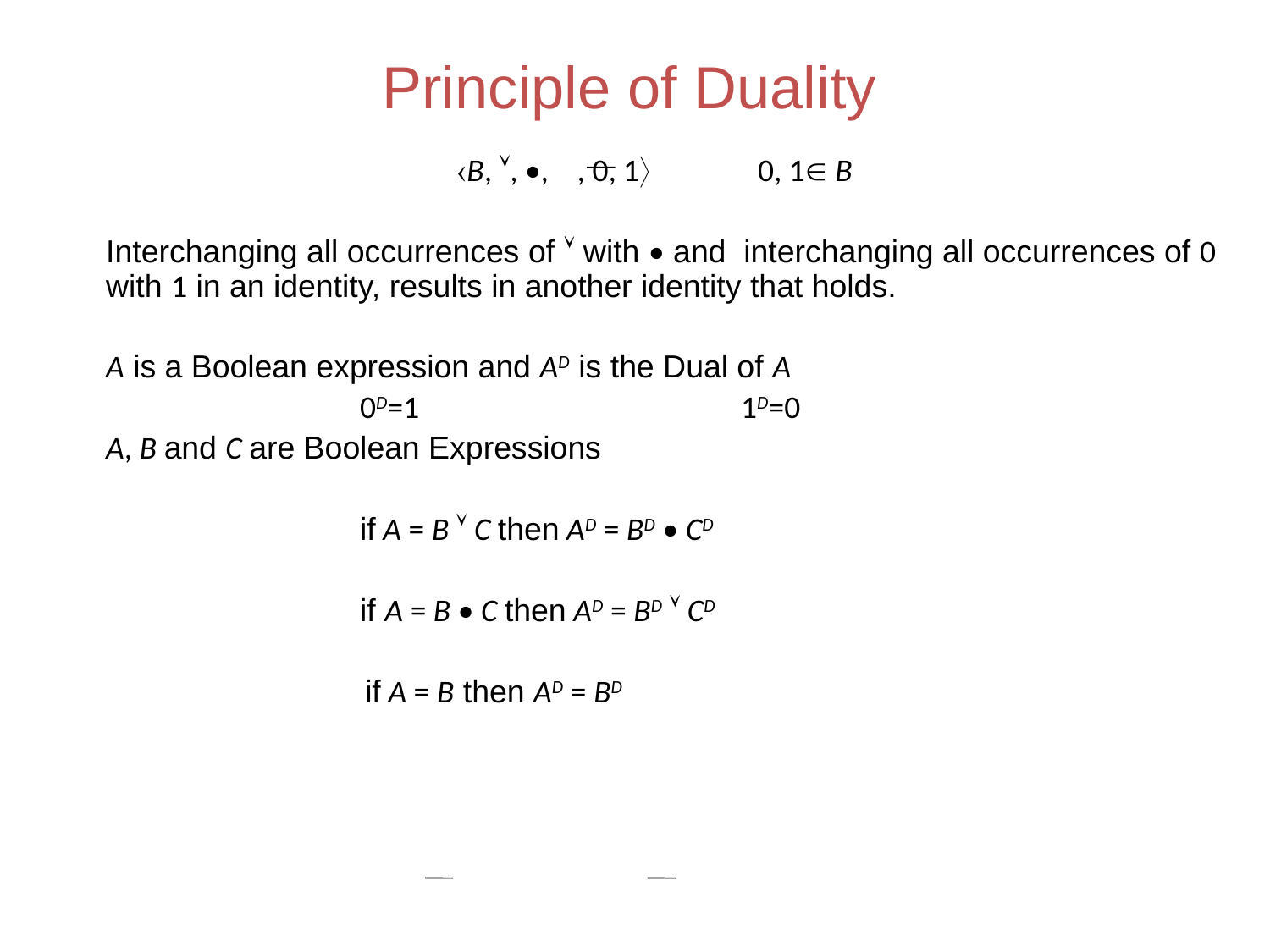

# Principle of Duality
〈B, ∨, •,    , 0, 1〉	0, 1∈ B

	Interchanging all occurrences of ∨ with • and  interchanging all occurrences of 0 with 1 in an identity, results in another identity that holds.

	A is a Boolean expression and AD is the Dual of A
			0D=1			1D=0
	A, B and C are Boolean Expressions

			if A = B ∨ C then AD = BD • CD

			if A = B • C then AD = BD ∨ CD

			 if A = B then AD = BD